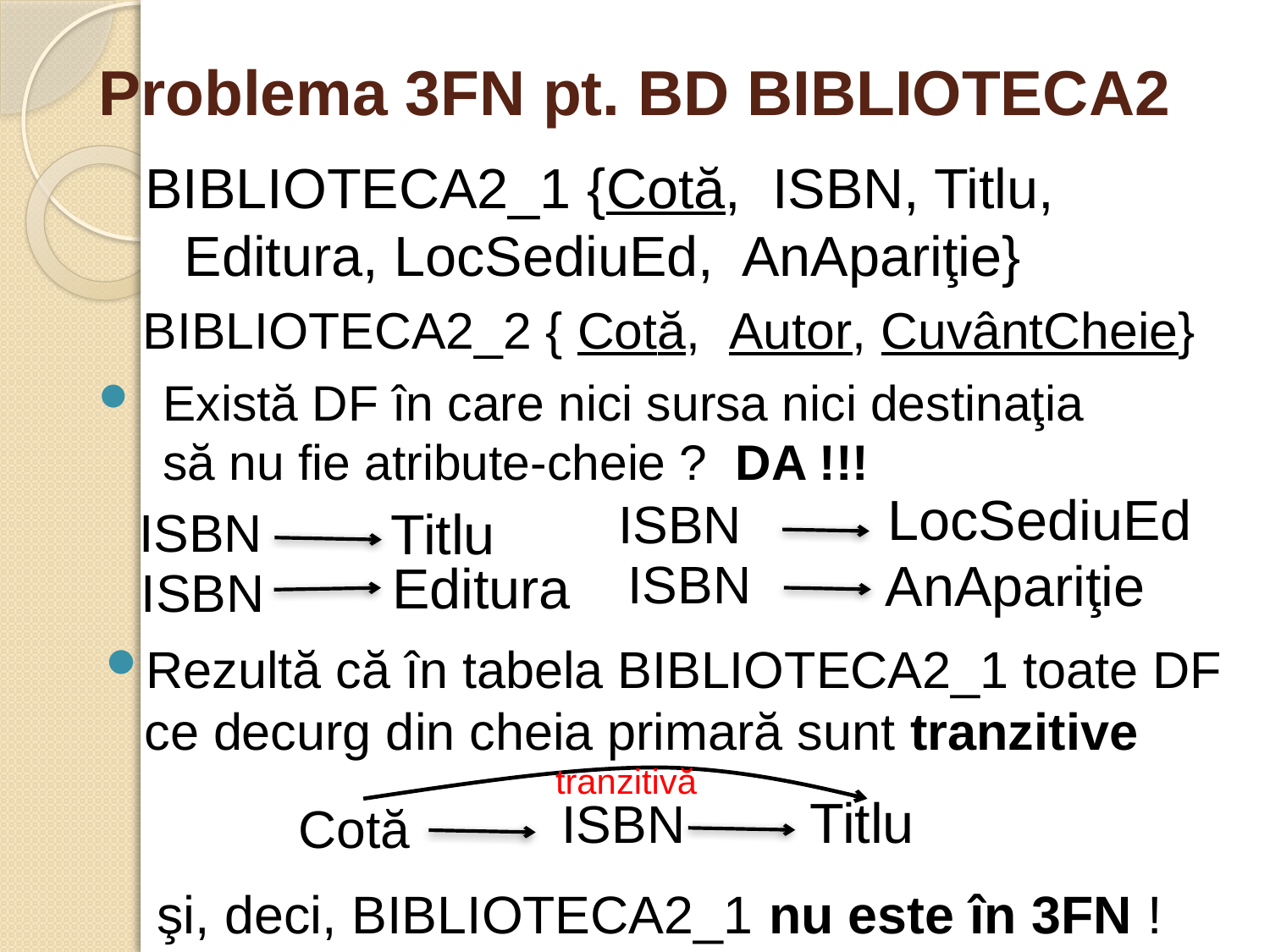

# Problema 3FN pt. BD BIBLIOTECA2
BIBLIOTECA2_1 {Cotă,  ISBN, Titlu, Editura, LocSediuEd,  AnApariţie}
BIBLIOTECA2_2 { Cotă,  Autor, CuvântCheie}
Există DF în care nici sursa nici destinaţia să nu fie atribute-cheie ?  DA !!!
LocSediuEd
ISBN
Titlu
ISBN
AnApariţie
ISBN
Editura
ISBN
Rezultă că în tabela BIBLIOTECA2_1 toate DF ce decurg din cheia primară sunt tranzitive
tranzitivă

Titlu
ISBN
Cotă
şi, deci, BIBLIOTECA2_1 nu este în 3FN !